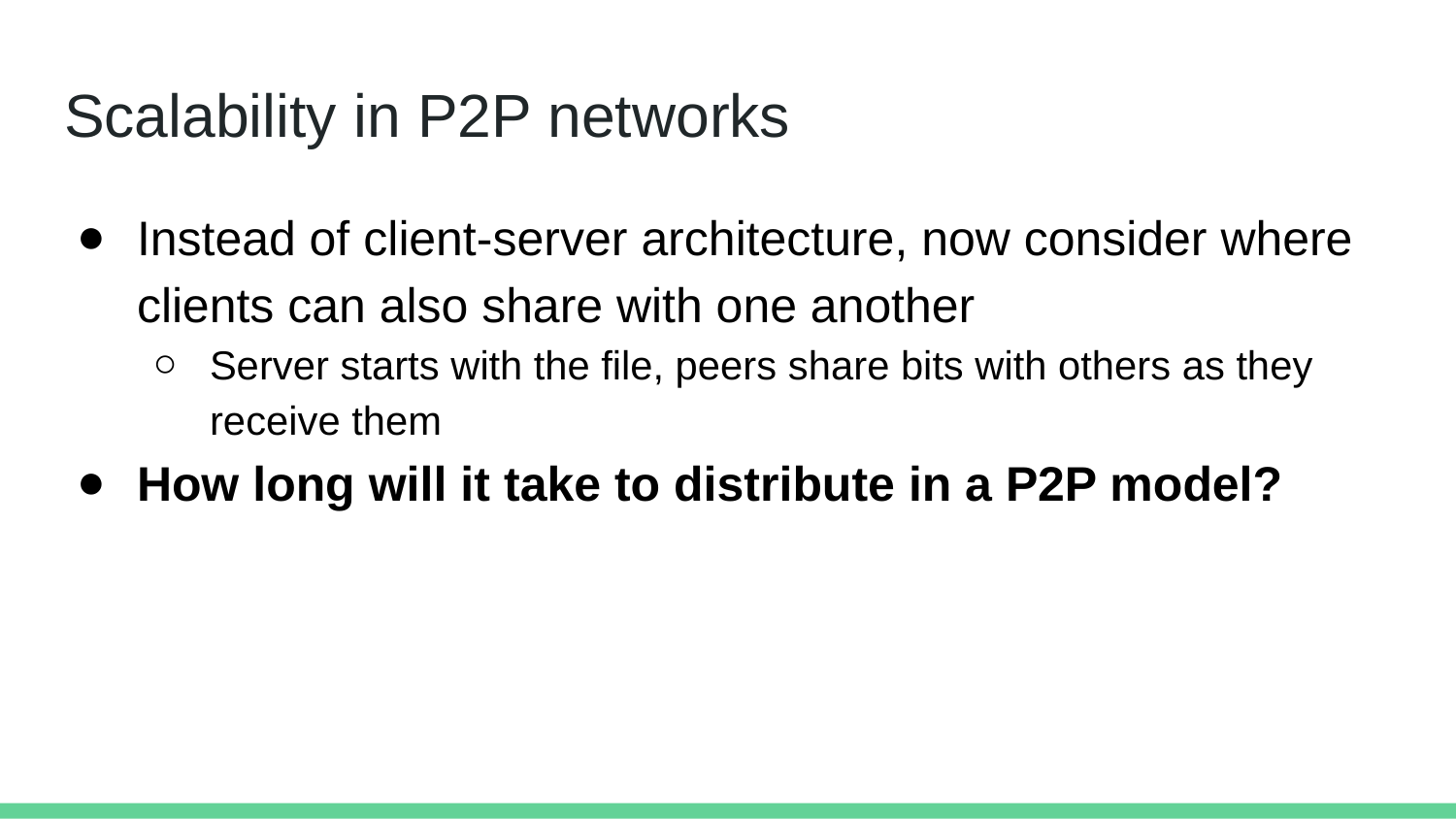

# Scalability in P2P networks

Instead of client-server architecture, now consider where clients can also share with one another
Server starts with the file, peers share bits with others as they receive them
How long will it take to distribute in a P2P model?